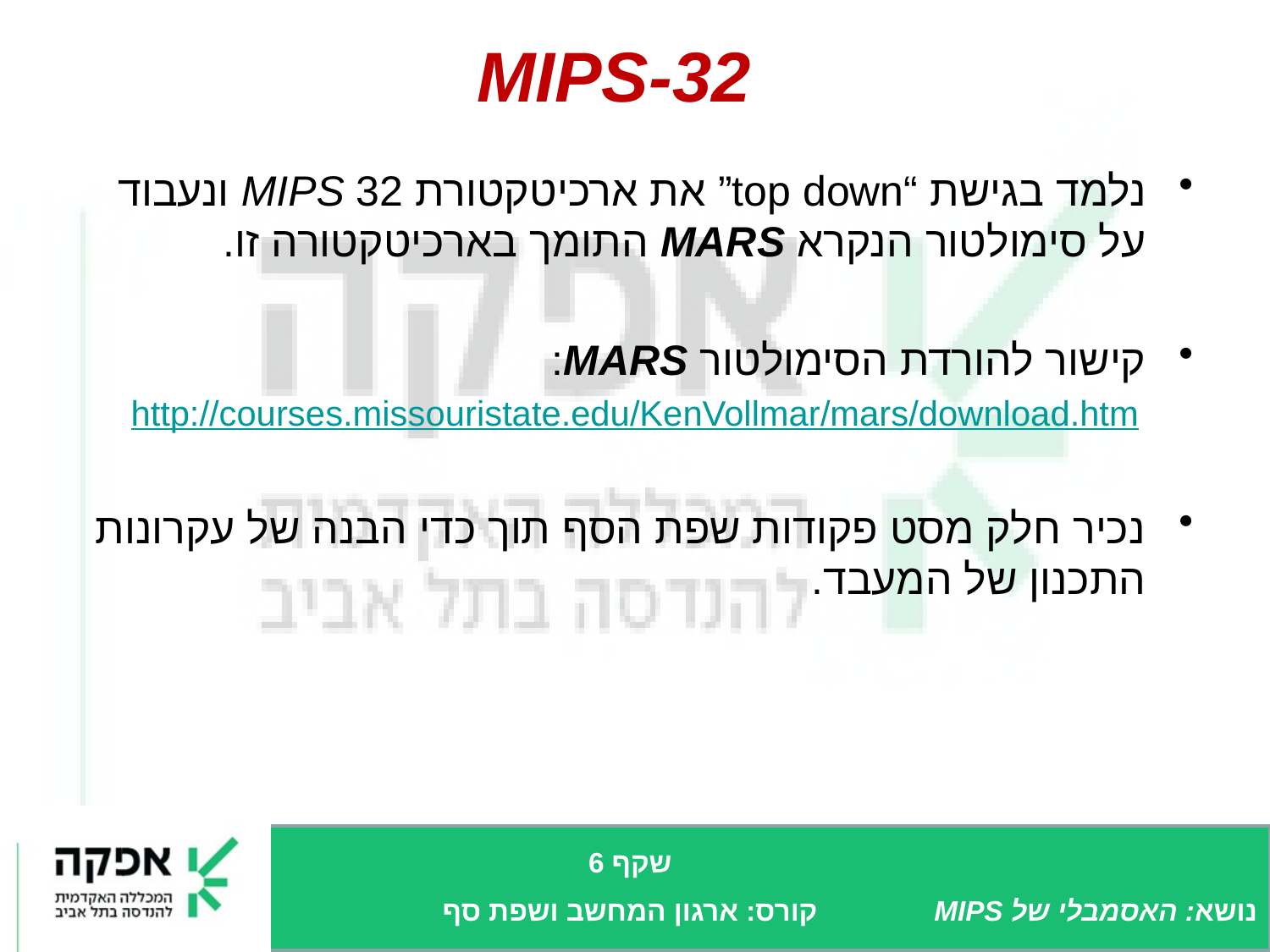

# MIPS-32
נלמד בגישת “top down” את ארכיטקטורת MIPS 32 ונעבוד על סימולטור הנקרא MARS התומך בארכיטקטורה זו.

קישור להורדת הסימולטור MARS:
http://courses.missouristate.edu/KenVollmar/mars/download.htm

נכיר חלק מסט פקודות שפת הסף תוך כדי הבנה של עקרונות התכנון של המעבד.
שקף 6
קורס: ארגון המחשב ושפת סף

נושא: האסמבלי של MIPS